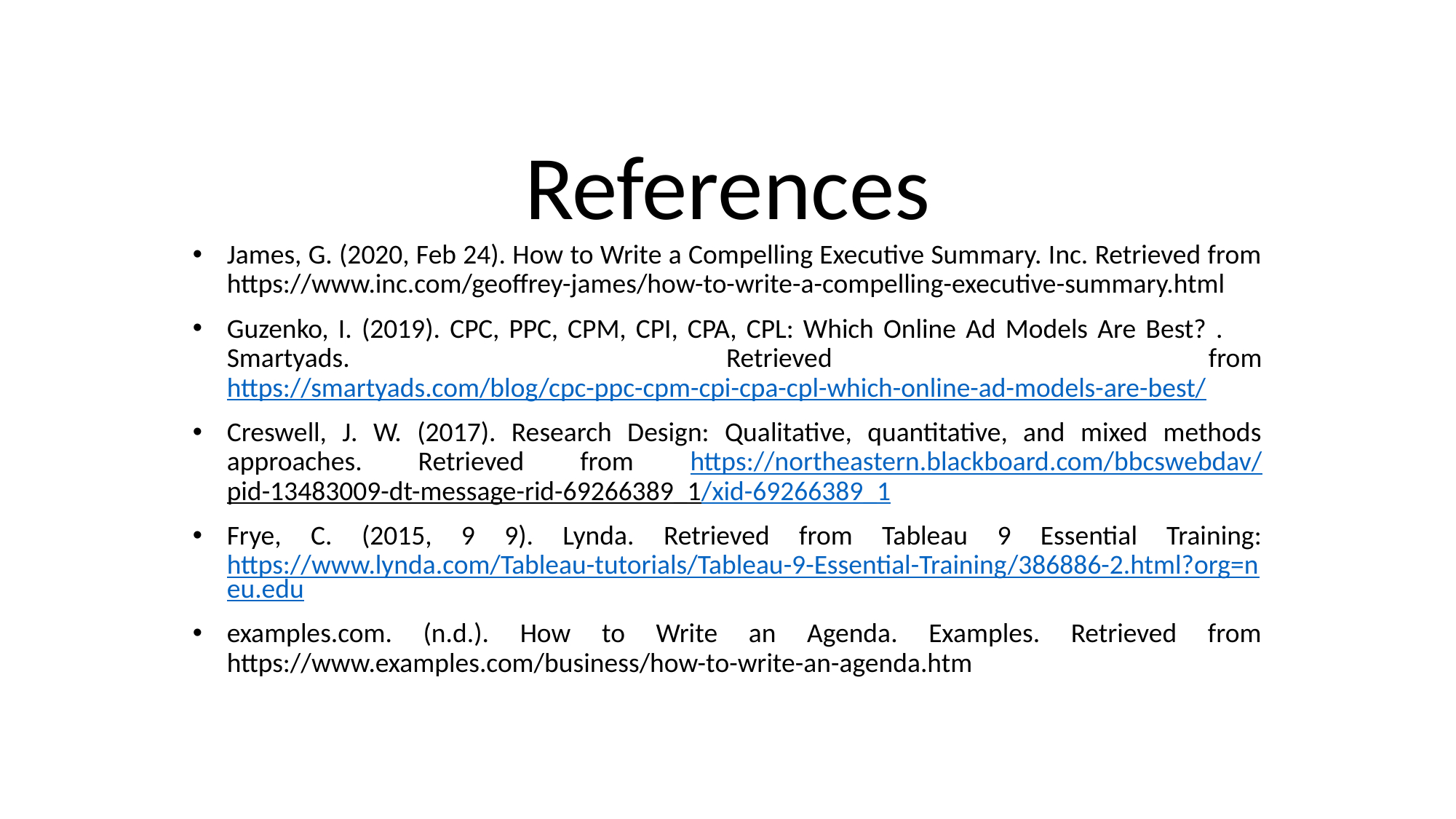

# References
James, G. (2020, Feb 24). How to Write a Compelling Executive Summary. Inc. Retrieved from https://www.inc.com/geoffrey-james/how-to-write-a-compelling-executive-summary.html
Guzenko, I. (2019). CPC, PPC, CPM, CPI, CPA, CPL: Which Online Ad Models Are Best? .     Smartyads. Retrieved from https://smartyads.com/blog/cpc-ppc-cpm-cpi-cpa-cpl-which-online-ad-models-are-best/
Creswell, J. W. (2017). Research Design: Qualitative, quantitative, and mixed methods approaches. Retrieved from https://northeastern.blackboard.com/bbcswebdav/pid-13483009-dt-message-rid-69266389_1/xid-69266389_1
Frye, C. (2015, 9 9). Lynda. Retrieved from Tableau 9 Essential Training: https://www.lynda.com/Tableau-tutorials/Tableau-9-Essential-Training/386886-2.html?org=neu.edu
examples.com. (n.d.). How to Write an Agenda. Examples. Retrieved from https://www.examples.com/business/how-to-write-an-agenda.htm